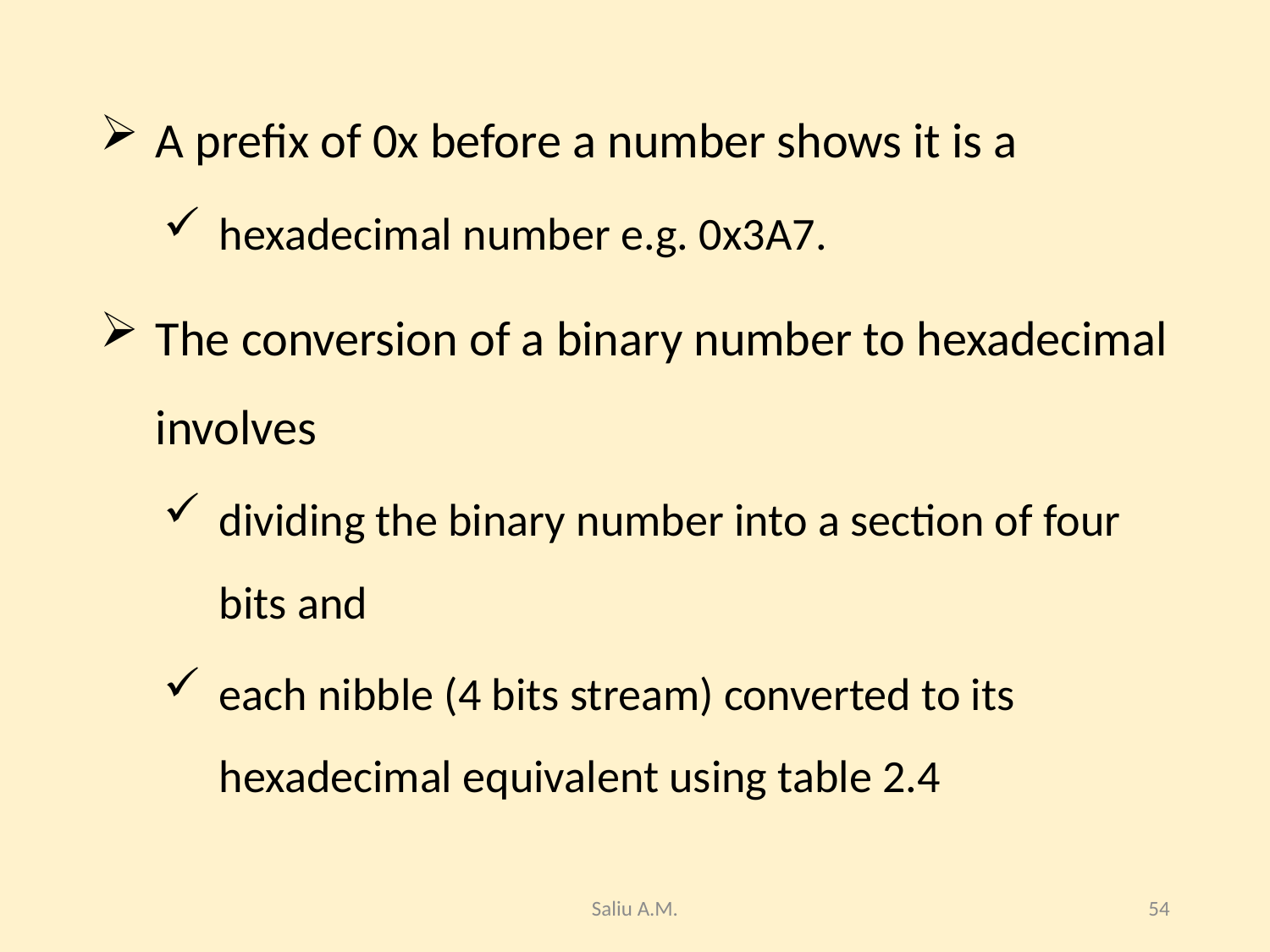

#
A prefix of 0x before a number shows it is a
hexadecimal number e.g. 0x3A7.
The conversion of a binary number to hexadecimal involves
dividing the binary number into a section of four bits and
each nibble (4 bits stream) converted to its hexadecimal equivalent using table 2.4
Saliu A.M.
54